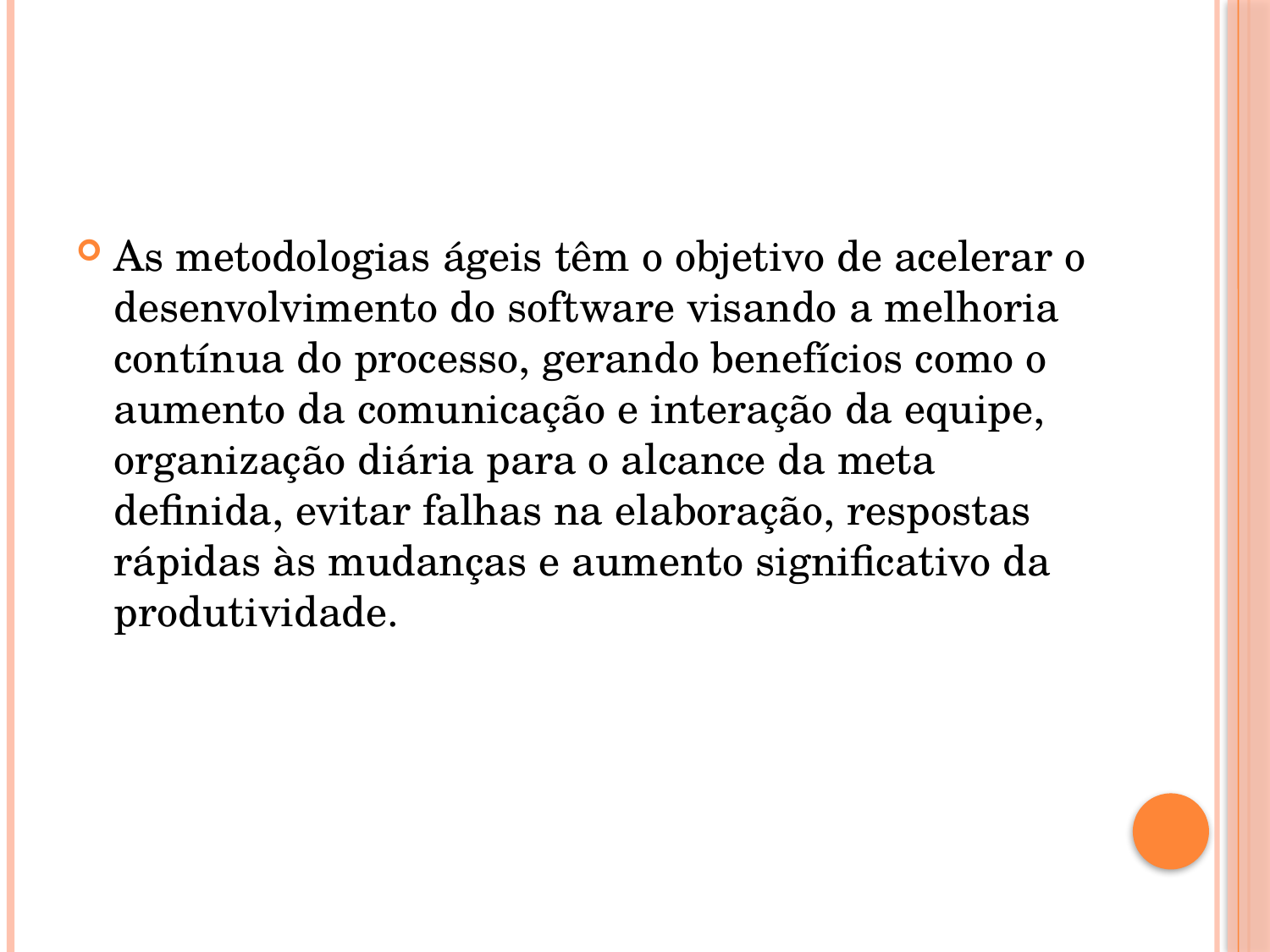

#
As metodologias ágeis têm o objetivo de acelerar o desenvolvimento do software visando a melhoria contínua do processo, gerando benefícios como o aumento da comunicação e interação da equipe, organização diária para o alcance da meta definida, evitar falhas na elaboração, respostas rápidas às mudanças e aumento significativo da produtividade.